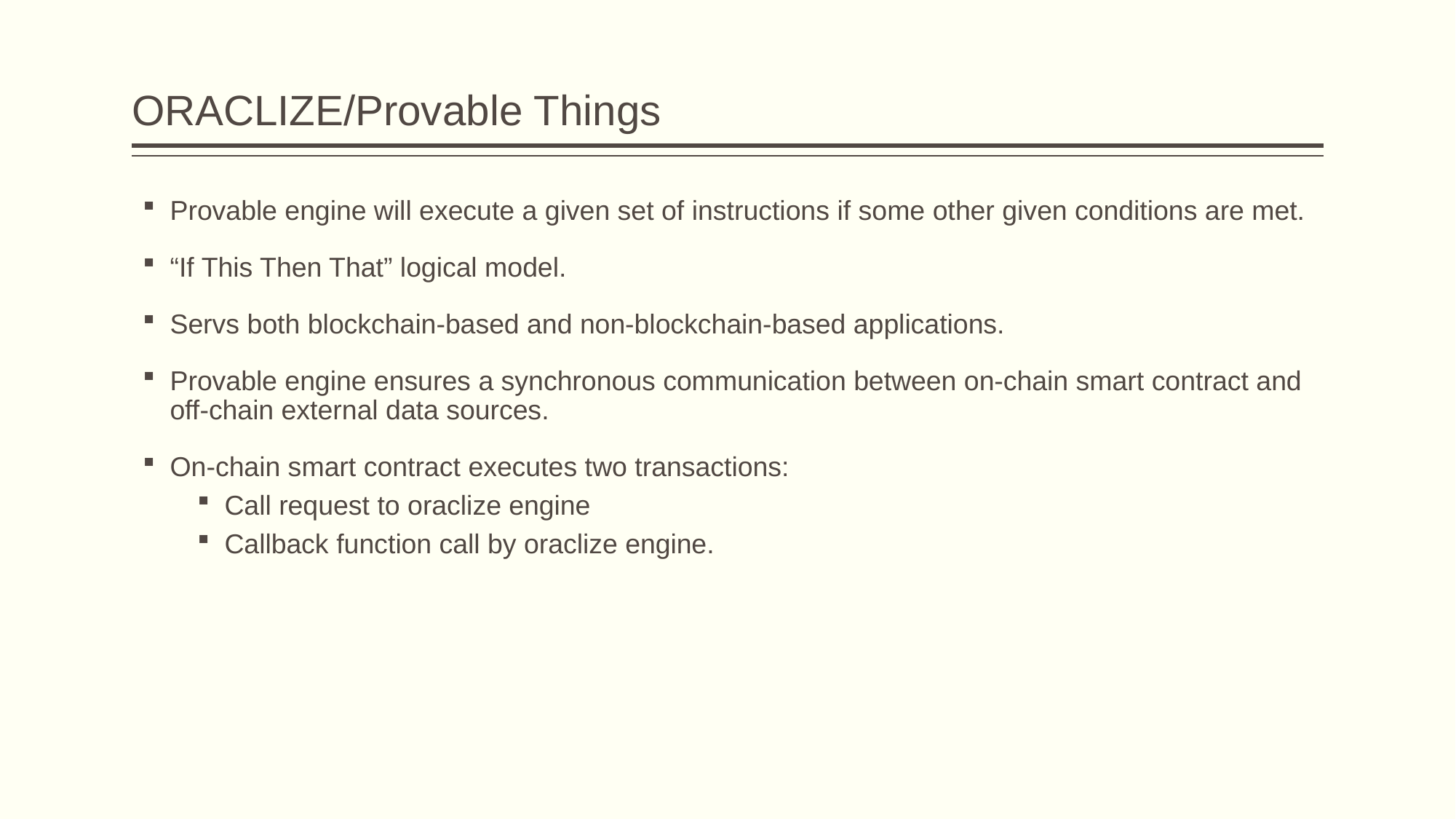

# ORACLIZE/Provable Things
Provable engine will execute a given set of instructions if some other given conditions are met.
“If This Then That” logical model.
Servs both blockchain-based and non-blockchain-based applications.
Provable engine ensures a synchronous communication between on-chain smart contract and off-chain external data sources.
On-chain smart contract executes two transactions:
Call request to oraclize engine
Callback function call by oraclize engine.